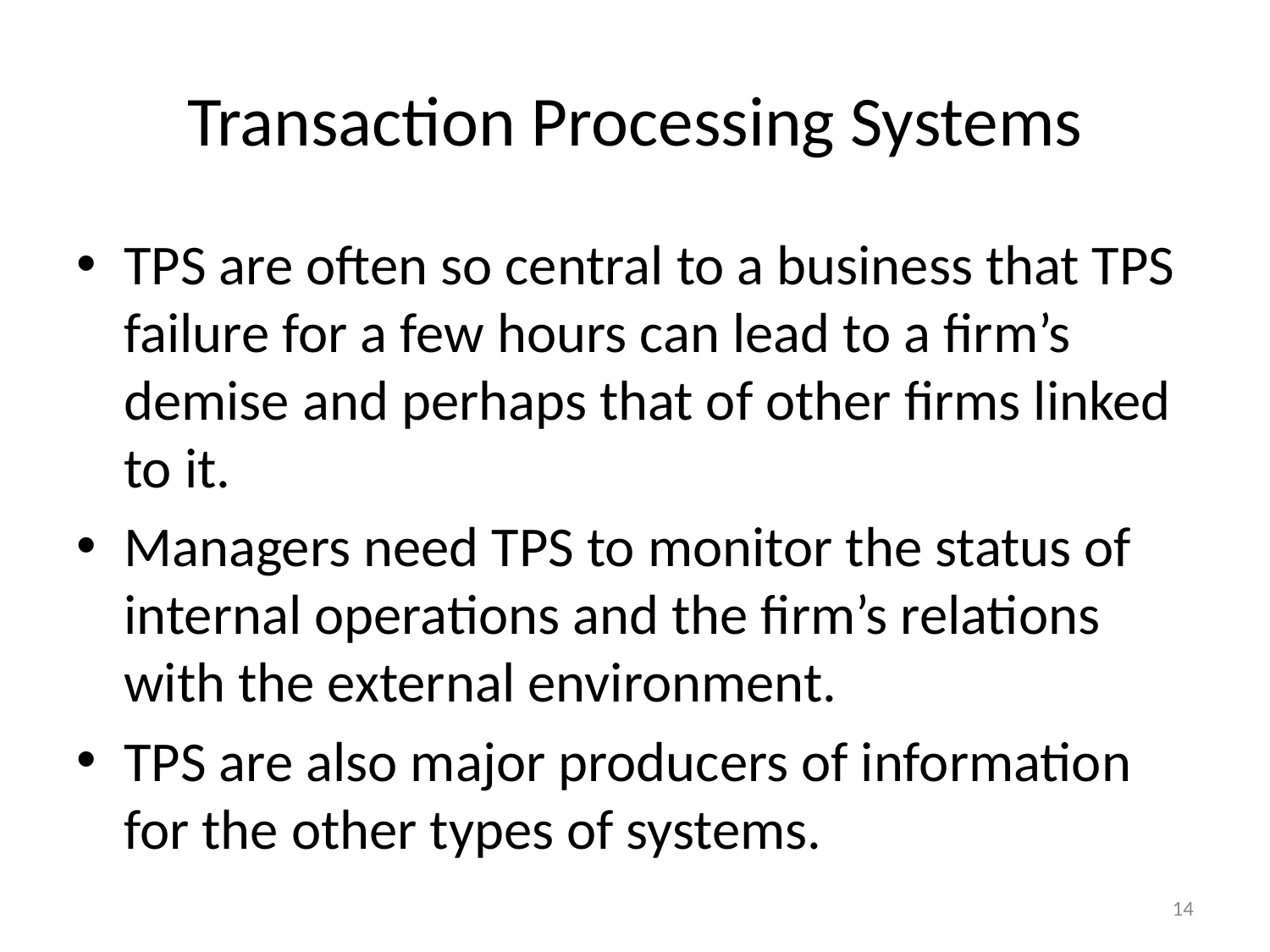

# Transaction Processing Systems
TPS are often so central to a business that TPS failure for a few hours can lead to a firm’s demise and perhaps that of other firms linked to it.
Managers need TPS to monitor the status of internal operations and the firm’s relations with the external environment.
TPS are also major producers of information for the other types of systems.
14